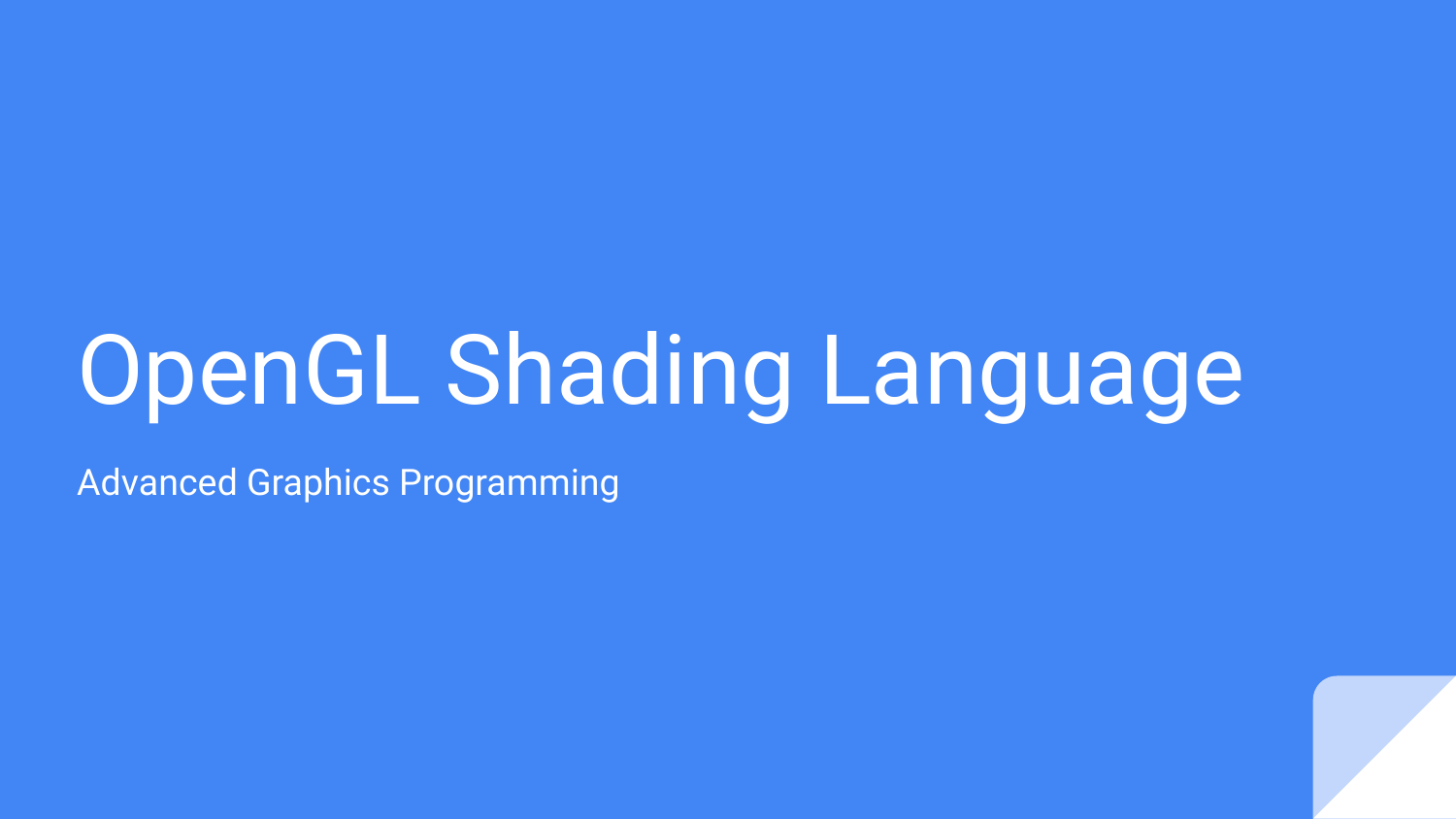

# OpenGL Shading Language
Advanced Graphics Programming